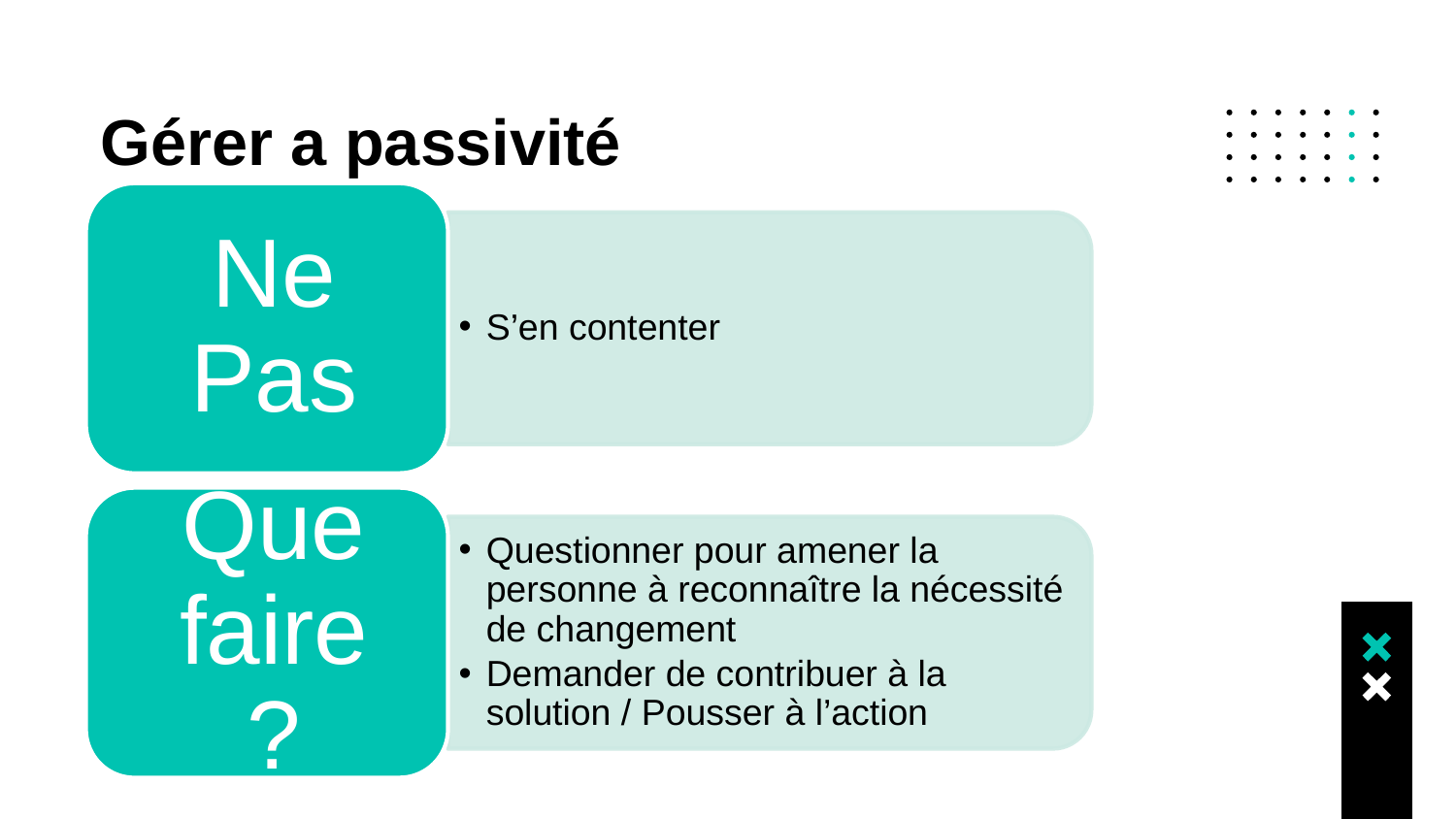

# Gérer a passivité
S’en contenter
Ne Pas
Questionner pour amener la personne à reconnaître la nécessité de changement
Demander de contribuer à la solution / Pousser à l’action
Que faire ?